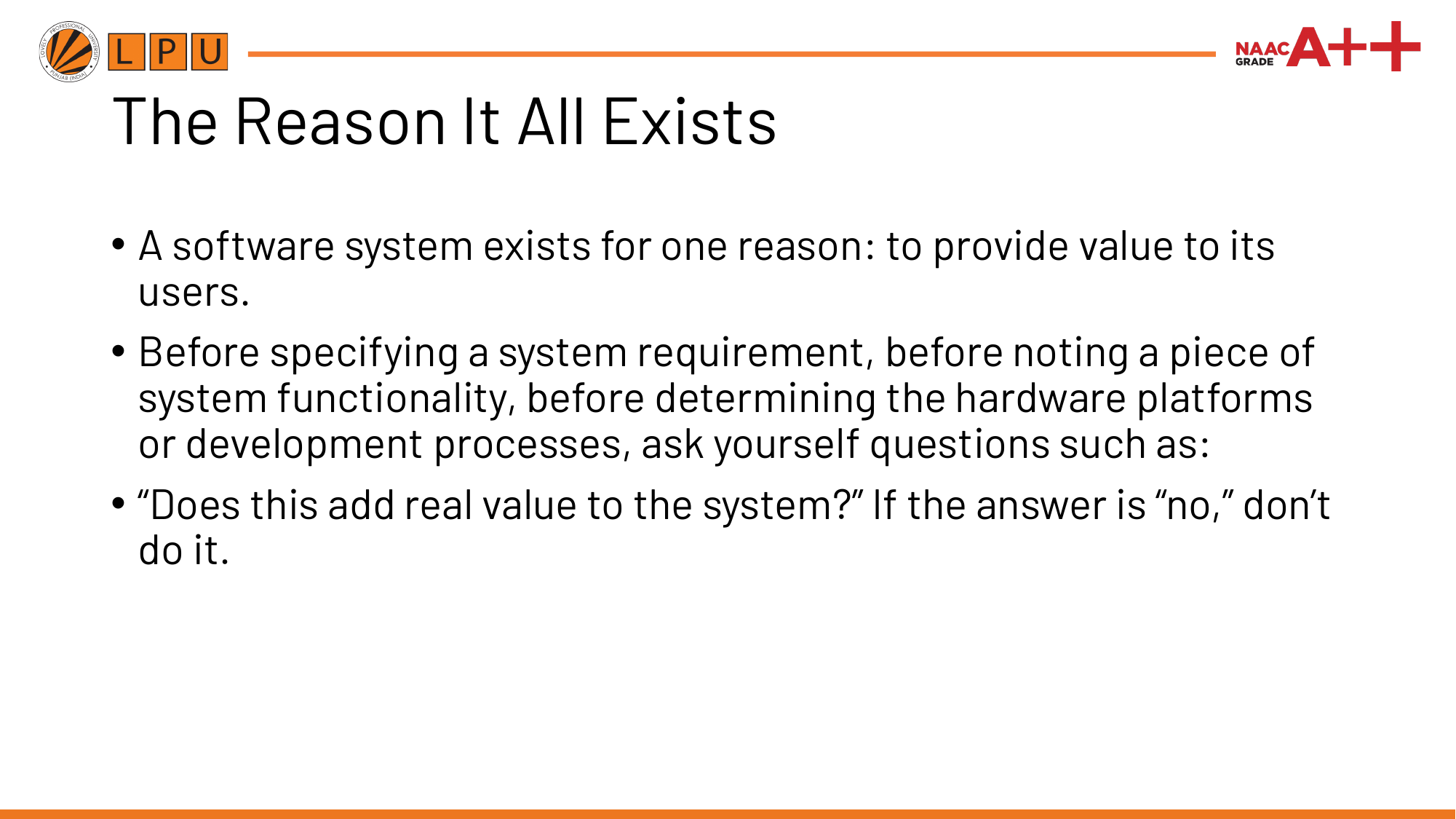

# The Reason It All Exists
A software system exists for one reason: to provide value to its users.
Before specifying a system requirement, before noting a piece of system functionality, before determining the hardware platforms or development processes, ask yourself questions such as:
“Does this add real value to the system?” If the answer is “no,” don’t do it.